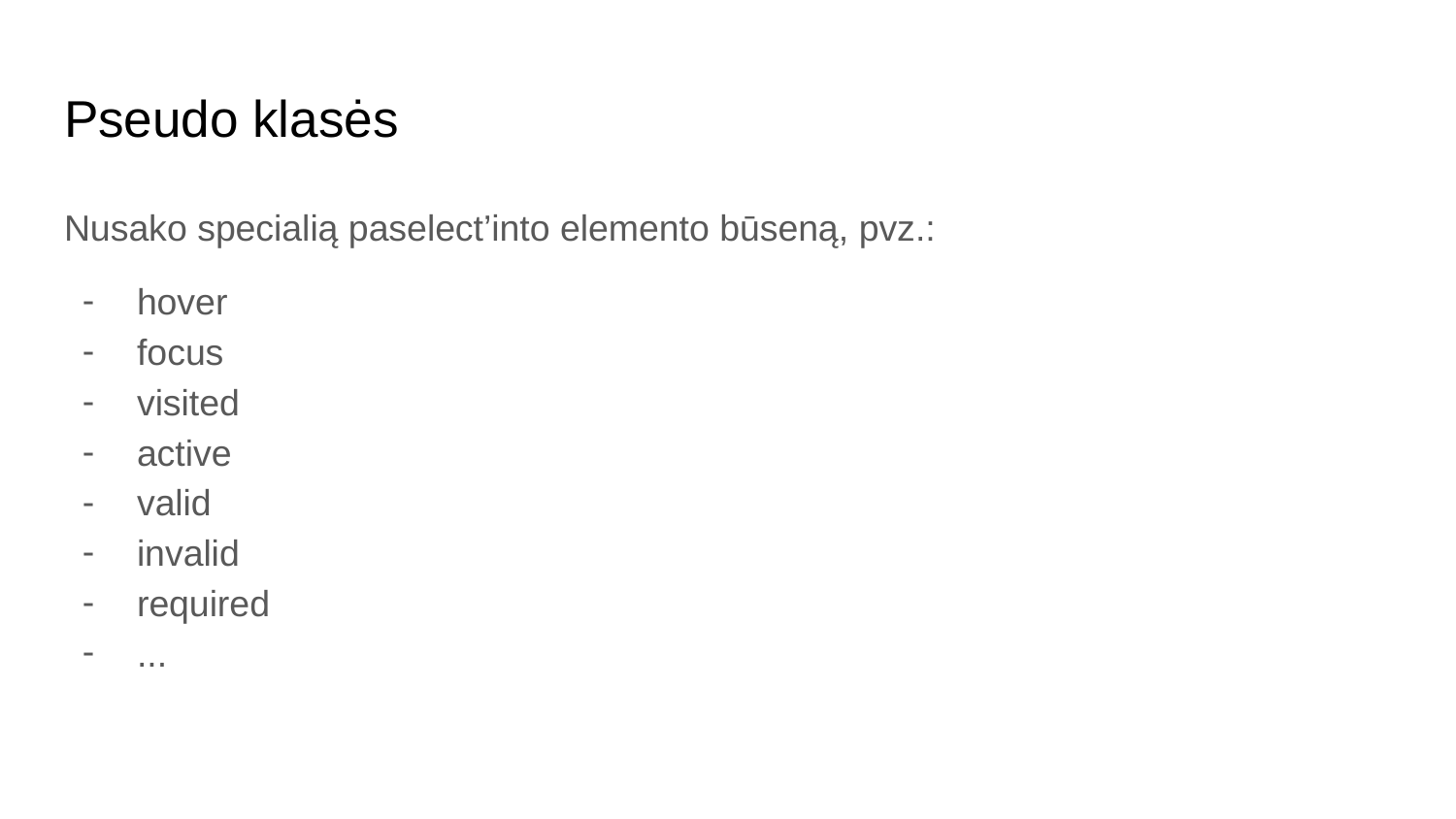

# Pseudo klasės
Nusako specialią paselect’into elemento būseną, pvz.:
hover
focus
visited
active
valid
invalid
required
...